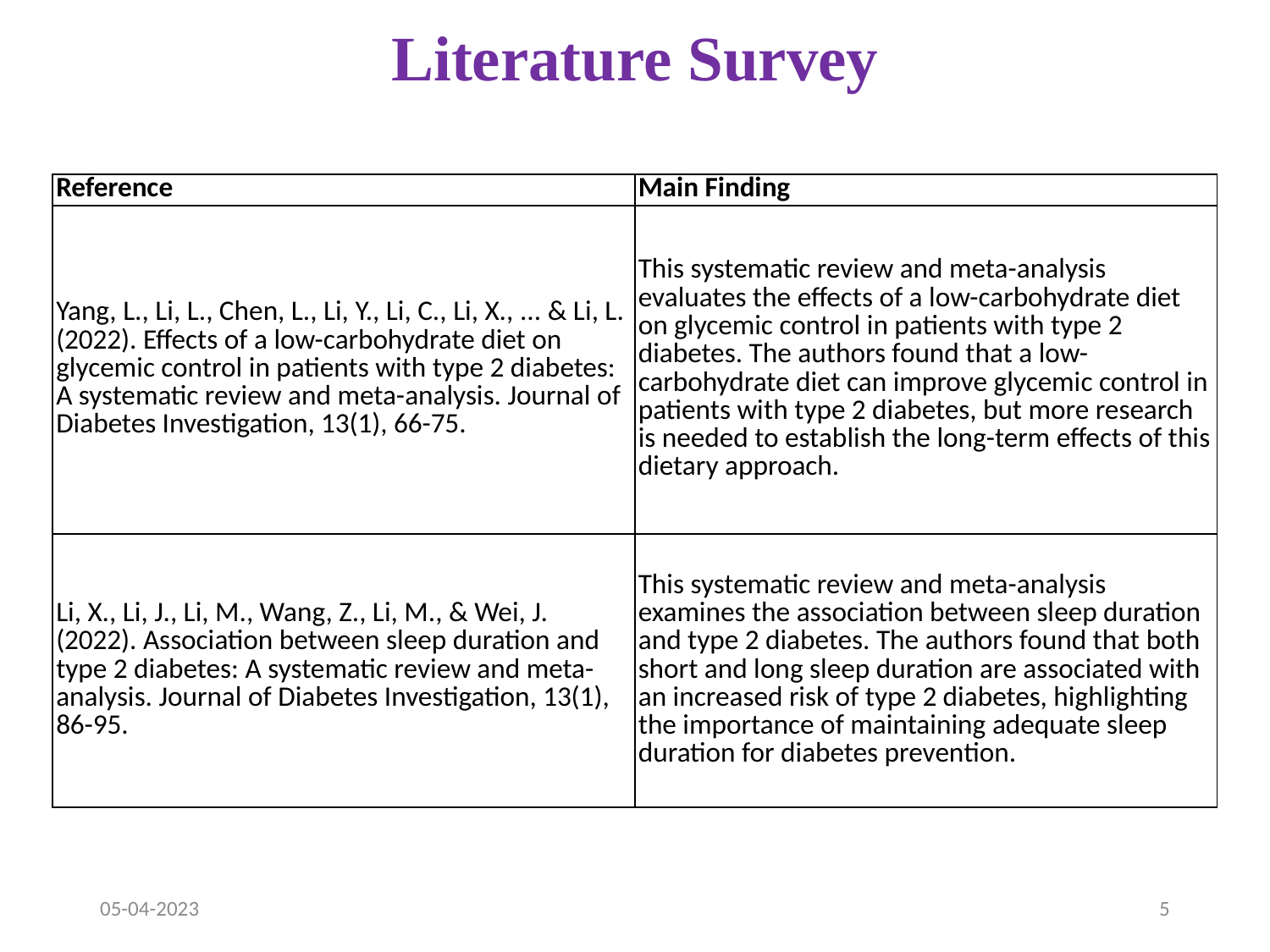

# Literature Survey
| Reference | Main Finding |
| --- | --- |
| Yang, L., Li, L., Chen, L., Li, Y., Li, C., Li, X., ... & Li, L. (2022). Effects of a low-carbohydrate diet on glycemic control in patients with type 2 diabetes: A systematic review and meta-analysis. Journal of Diabetes Investigation, 13(1), 66-75. | This systematic review and meta-analysis evaluates the effects of a low-carbohydrate diet on glycemic control in patients with type 2 diabetes. The authors found that a low-carbohydrate diet can improve glycemic control in patients with type 2 diabetes, but more research is needed to establish the long-term effects of this dietary approach. |
| Li, X., Li, J., Li, M., Wang, Z., Li, M., & Wei, J. (2022). Association between sleep duration and type 2 diabetes: A systematic review and meta-analysis. Journal of Diabetes Investigation, 13(1), 86-95. | This systematic review and meta-analysis examines the association between sleep duration and type 2 diabetes. The authors found that both short and long sleep duration are associated with an increased risk of type 2 diabetes, highlighting the importance of maintaining adequate sleep duration for diabetes prevention. |
05-04-2023
5